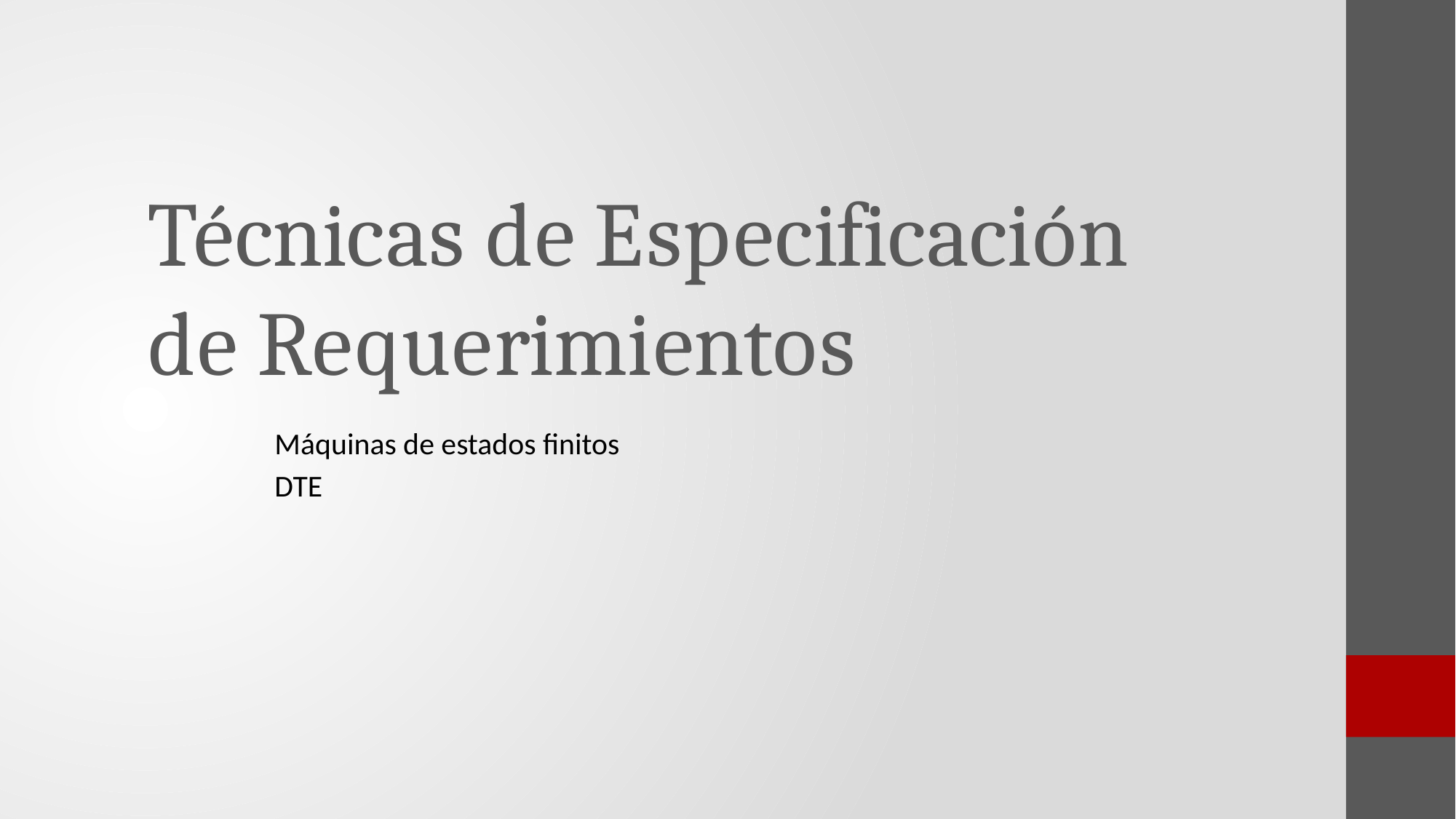

# Técnicas de Especificación de Requerimientos
Máquinas de estados finitos
DTE